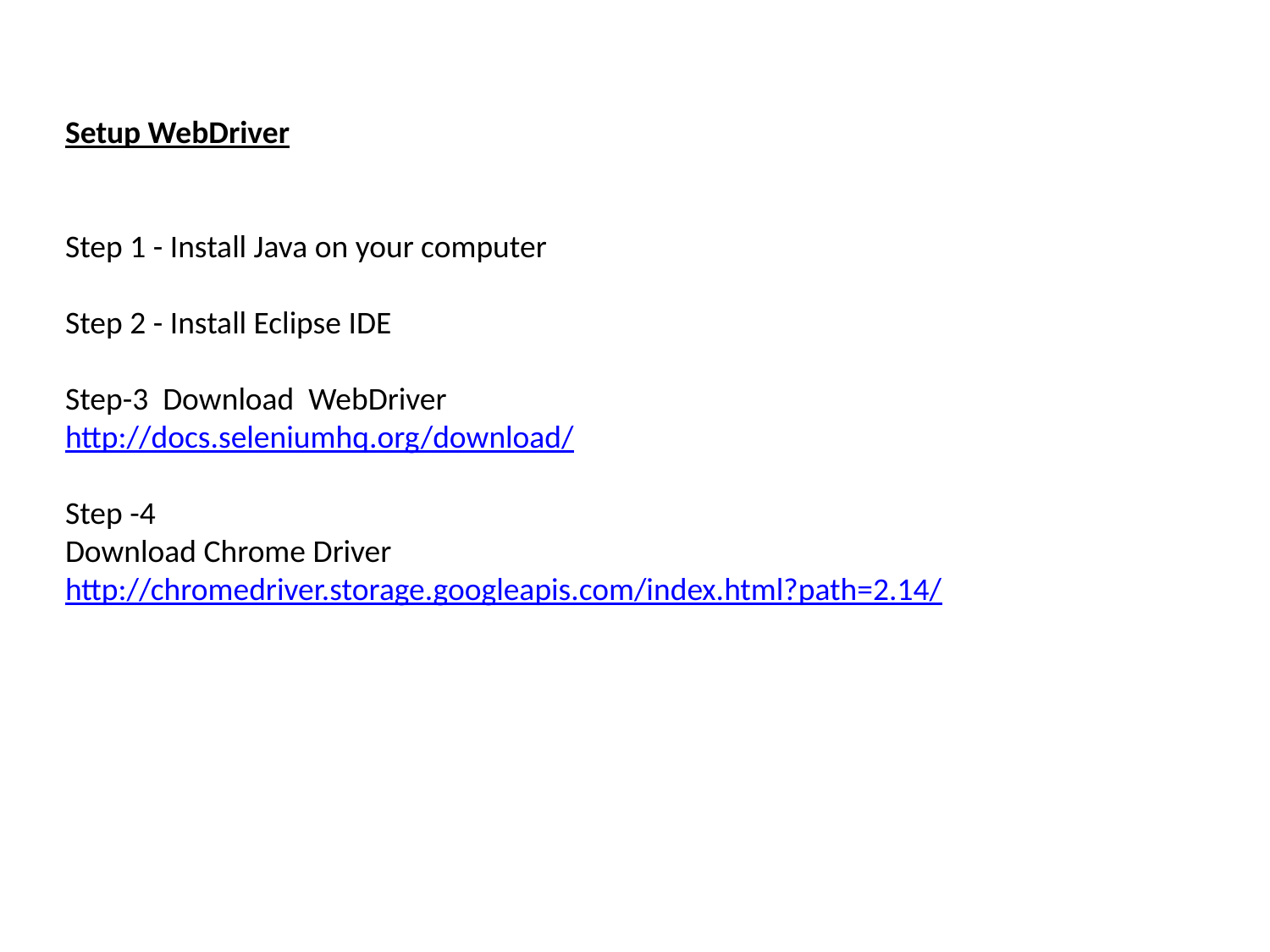

Setup WebDriver

Step 1 - Install Java on your computer

Step 2 - Install Eclipse IDE

Step-3  Download  WebDriver
http://docs.seleniumhq.org/download/

Step -4
Download Chrome Driver
http://chromedriver.storage.googleapis.com/index.html?path=2.14/